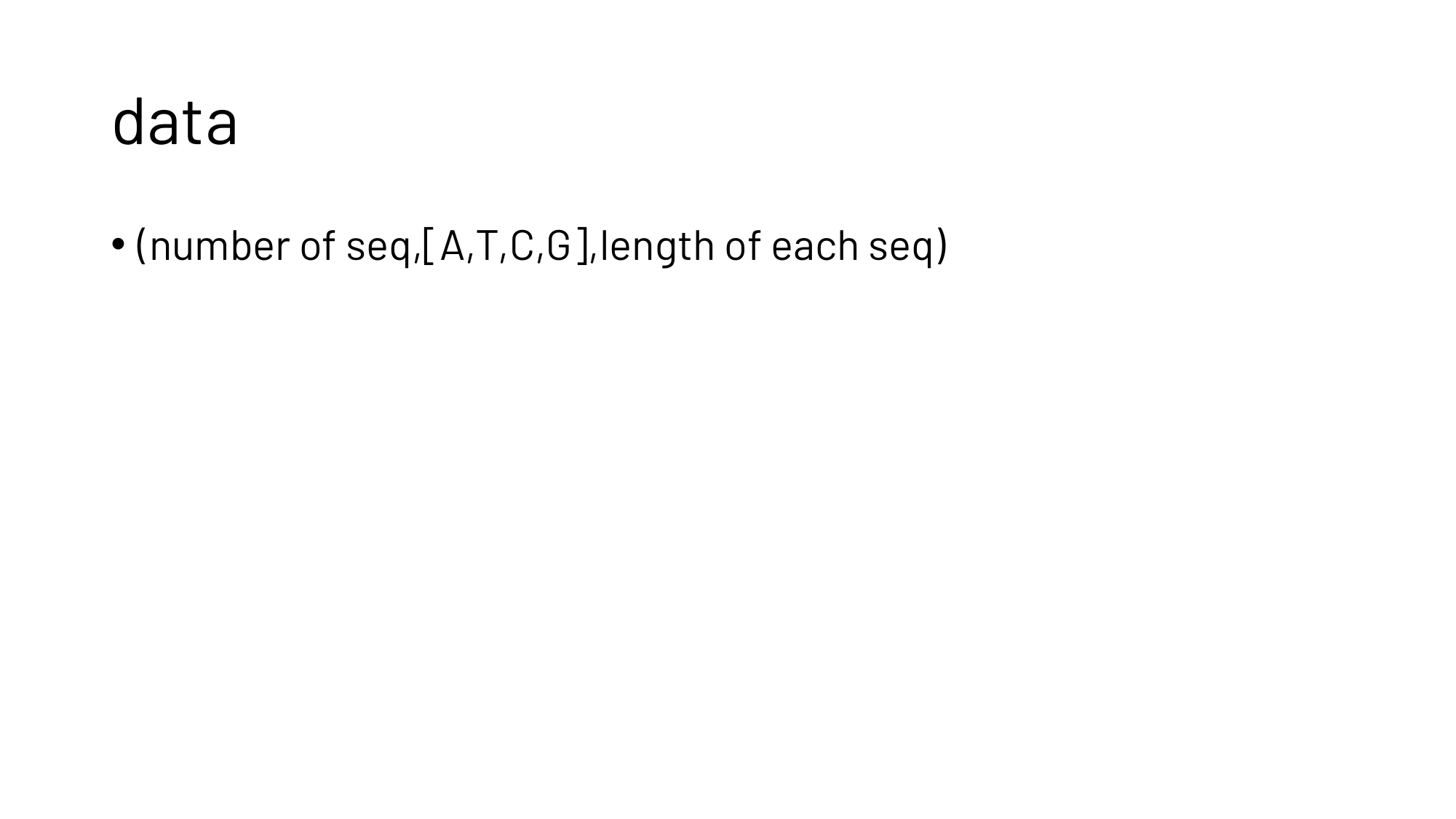

# data
(number of seq,[A,T,C,G],length of each seq)